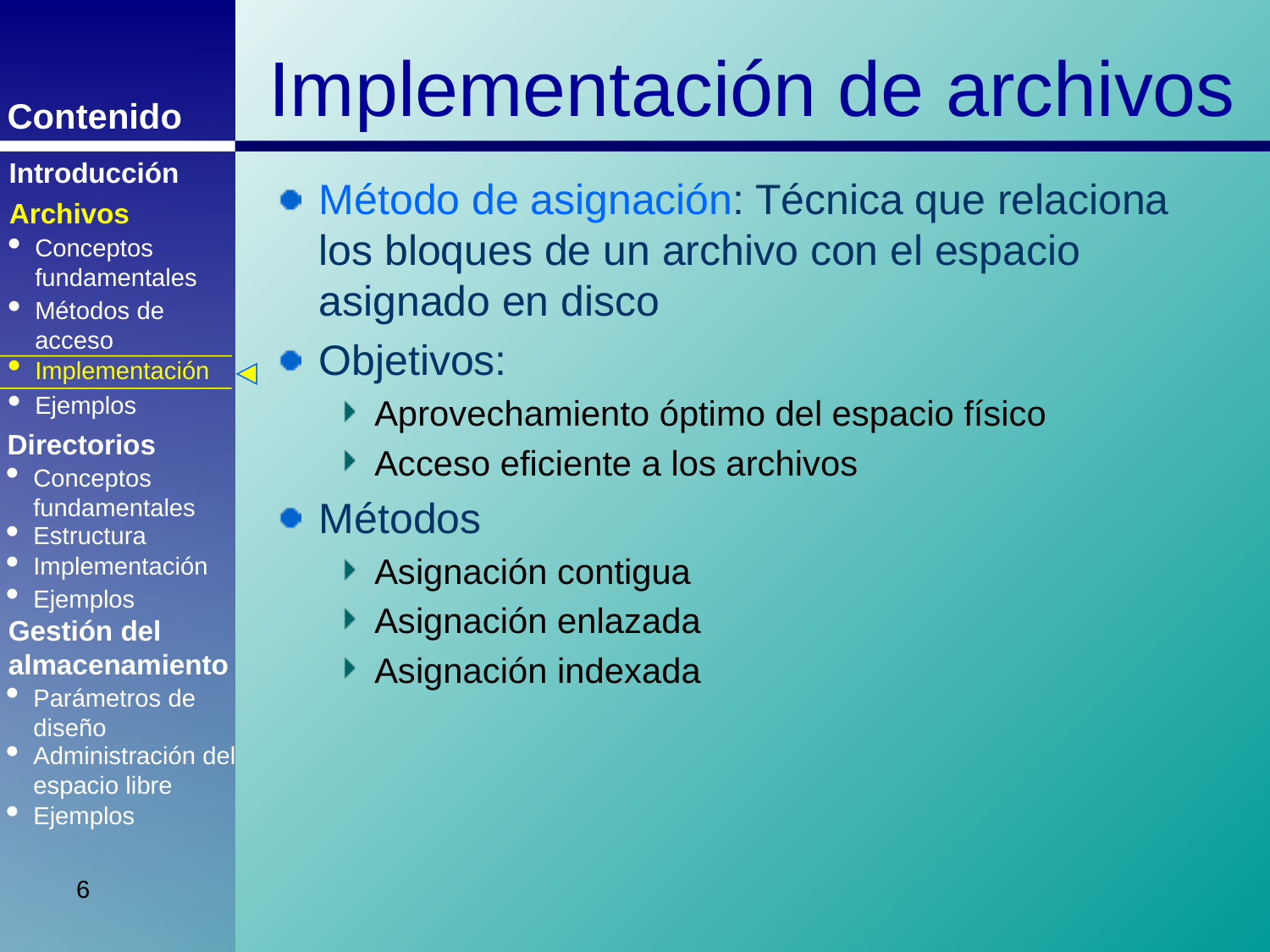

Implementación de archivos
Introducción
Método de asignación: Técnica que relaciona los bloques de un archivo con el espacio asignado en disco
Objetivos:
Aprovechamiento óptimo del espacio físico
Acceso eficiente a los archivos
Métodos
Asignación contigua
Asignación enlazada
Asignación indexada
Archivos
Conceptos fundamentales
Métodos de acceso
Implementación

Ejemplos
Directorios
Conceptos fundamentales
Estructura
Implementación
Ejemplos
Gestión del almacenamiento
Parámetros de diseño
Administración del espacio libre
Ejemplos
6